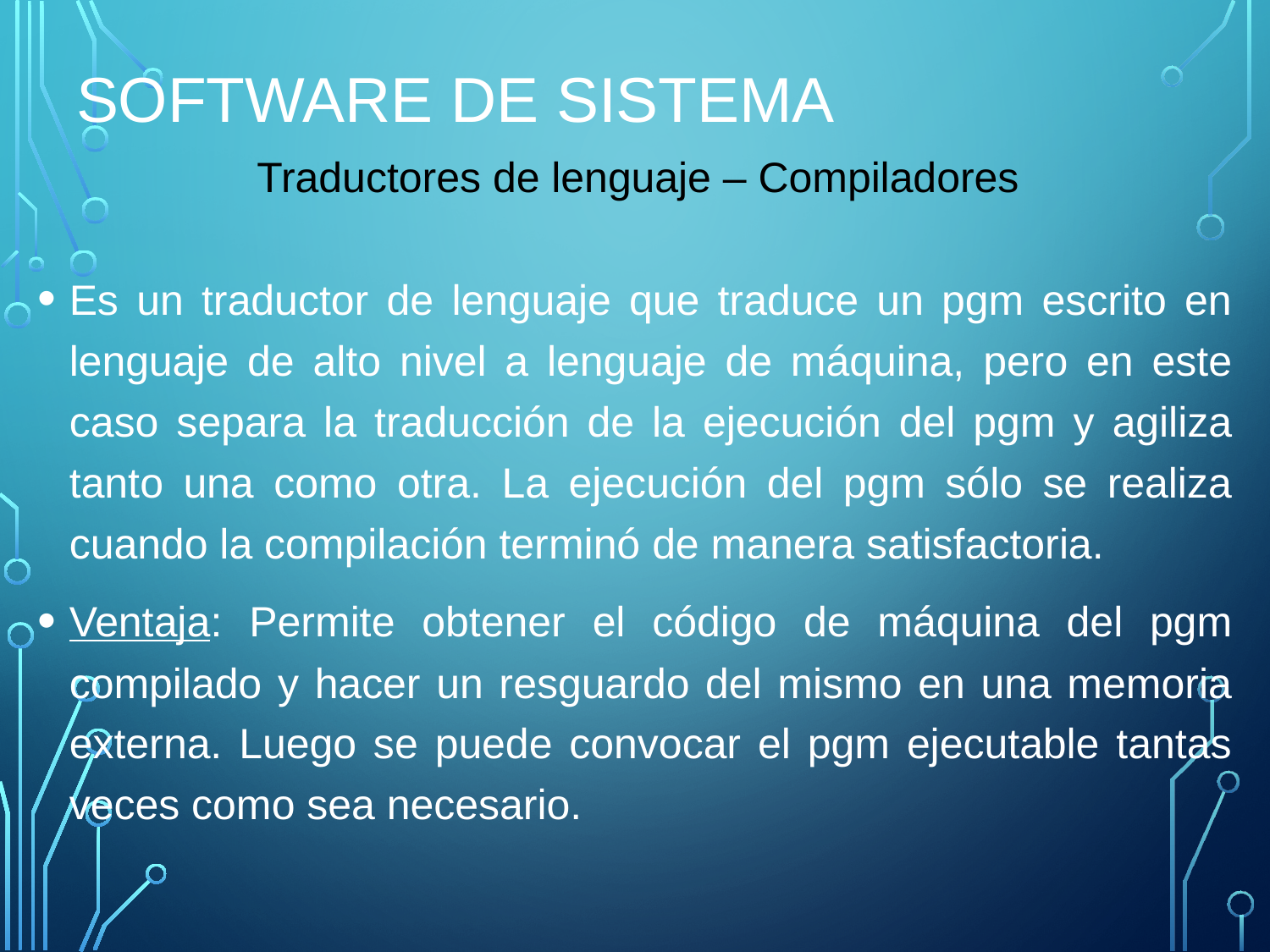

# Software de Sistema
Traductores de lenguaje – Compiladores
Es un traductor de lenguaje que traduce un pgm escrito en lenguaje de alto nivel a lenguaje de máquina, pero en este caso separa la traducción de la ejecución del pgm y agiliza tanto una como otra. La ejecución del pgm sólo se realiza cuando la compilación terminó de manera satisfactoria.
Ventaja: Permite obtener el código de máquina del pgm compilado y hacer un resguardo del mismo en una memoria externa. Luego se puede convocar el pgm ejecutable tantas veces como sea necesario.